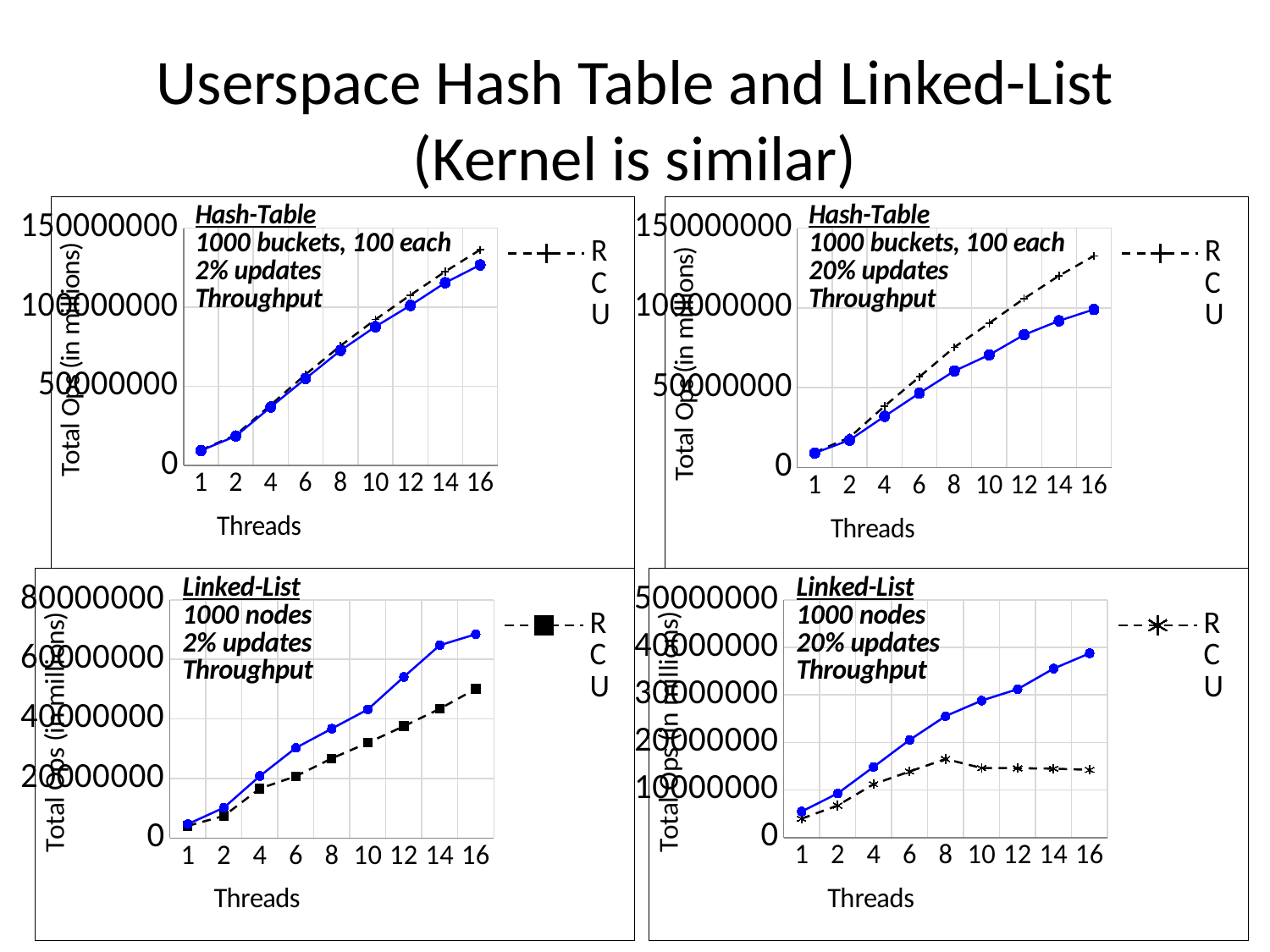

# Userspace Hash Table and Linked-List (Kernel is similar)

### Chart

| Category |  |  |
|---|---|---|
| 1.0 | 9706763.0 | 9365094.0 |
| 2.0 | 19236401.0 | 18539236.0 |
| 4.0 | 38212082.0 | 36914648.0 |
| 6.0 | 57527138.0 | 54893897.0 |
| 8.0 | 75662983.0 | 72656826.0 |
| 10.0 | 92241793.0 | 87697571.0 |
| 12.0 | 107603222.0 | 101100413.0 |
| 14.0 | 122495519.0 | 115424607.0 |
| 16.0 | 136255223.0 | 126663726.0 |

### Chart

| Category |  |  |
|---|---|---|
| 1.0 | 9571150.0 | 9162840.0 |
| 2.0 | 18980636.0 | 17285297.0 |
| 4.0 | 38503354.0 | 32110358.0 |
| 6.0 | 56859190.0 | 46624686.0 |
| 8.0 | 75399461.0 | 60521227.0 |
| 10.0 | 90467939.0 | 70614875.0 |
| 12.0 | 105893168.0 | 83181351.0 |
| 14.0 | 120134283.0 | 91923986.0 |
| 16.0 | 132565684.0 | 99082944.0 |

### Chart

| Category |  |  |
|---|---|---|
| 1.0 | 4076215.0 | 4662022.0 |
| 2.0 | 7413105.0 | 10178739.0 |
| 4.0 | 16607187.0 | 20803839.0 |
| 6.0 | 20733401.0 | 30286731.0 |
| 8.0 | 26750846.0 | 36744871.0 |
| 10.0 | 31992160.0 | 43202695.0 |
| 12.0 | 37571264.0 | 54123088.0 |
| 14.0 | 43403597.0 | 64775328.0 |
| 16.0 | 50122208.0 | 68451902.0 |

### Chart

| Category |  |  |
|---|---|---|
| 1.0 | 3971448.0 | 5465981.0 |
| 2.0 | 6741864.0 | 9285990.0 |
| 4.0 | 11232442.0 | 14863585.0 |
| 6.0 | 13894356.0 | 20540168.0 |
| 8.0 | 16518521.0 | 25553011.0 |
| 10.0 | 14623413.0 | 28811367.0 |
| 12.0 | 14580795.0 | 31223393.0 |
| 14.0 | 14492654.0 | 35541381.0 |
| 16.0 | 14235920.0 | 38763210.0 |